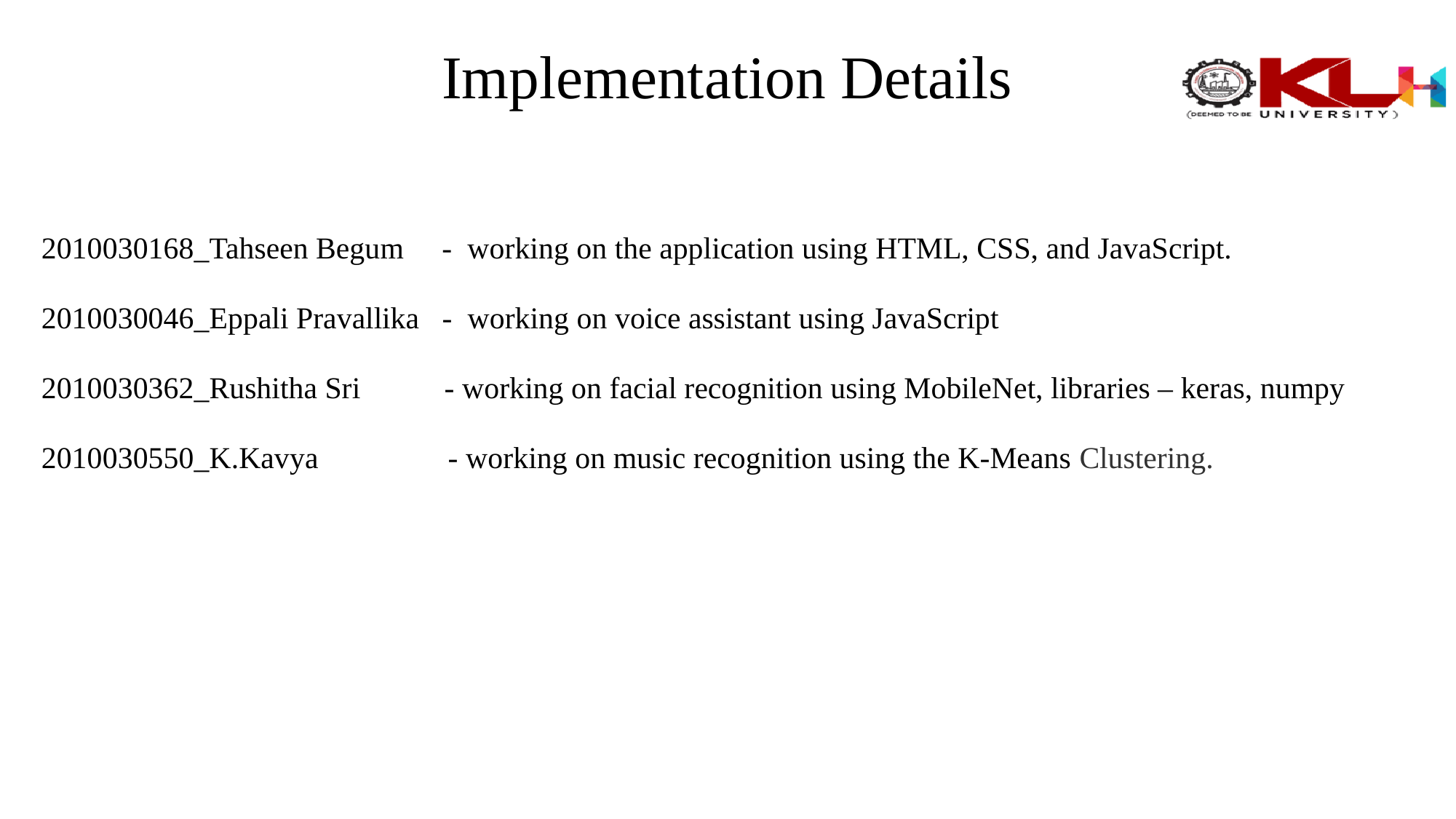

# Implementation Details
2010030168_Tahseen Begum     -  working on the application using HTML, CSS, and JavaScript.
2010030046_Eppali Pravallika   -  working on voice assistant using JavaScript
2010030362_Rushitha Sri           - working on facial recognition using MobileNet, libraries – keras, numpy
2010030550_K.Kavya                 - working on music recognition using the K-Means Clustering.